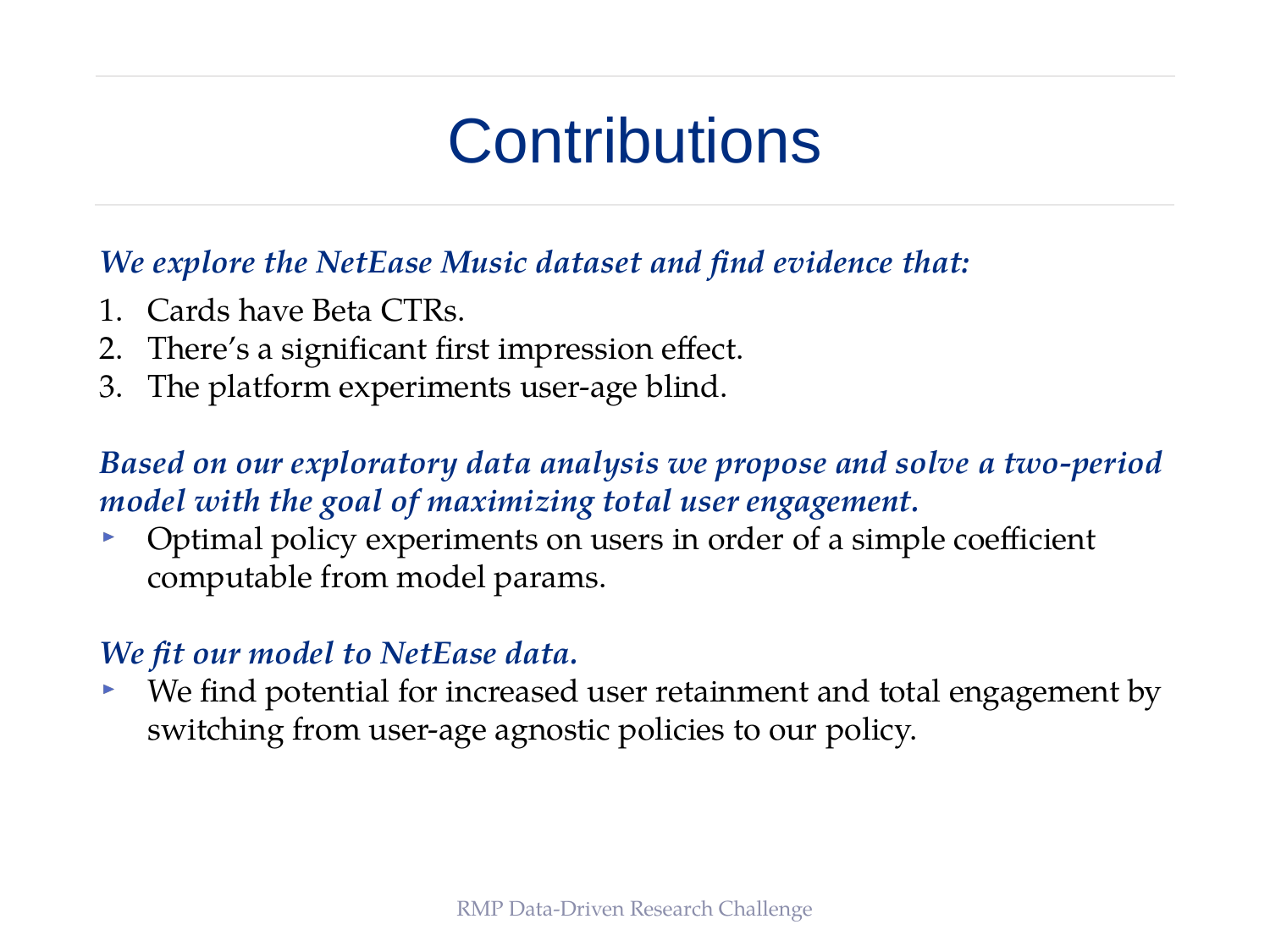

Contributions
We explore the NetEase Music dataset and find evidence that:
Cards have Beta CTRs.
There’s a significant first impression effect.
The platform experiments user-age blind.

Based on our exploratory data analysis we propose and solve a two-period model with the goal of maximizing total user engagement.
Optimal policy experiments on users in order of a simple coefficient computable from model params.

We fit our model to NetEase data.
We find potential for increased user retainment and total engagement by switching from user-age agnostic policies to our policy.

RMP Data-Driven Research Challenge